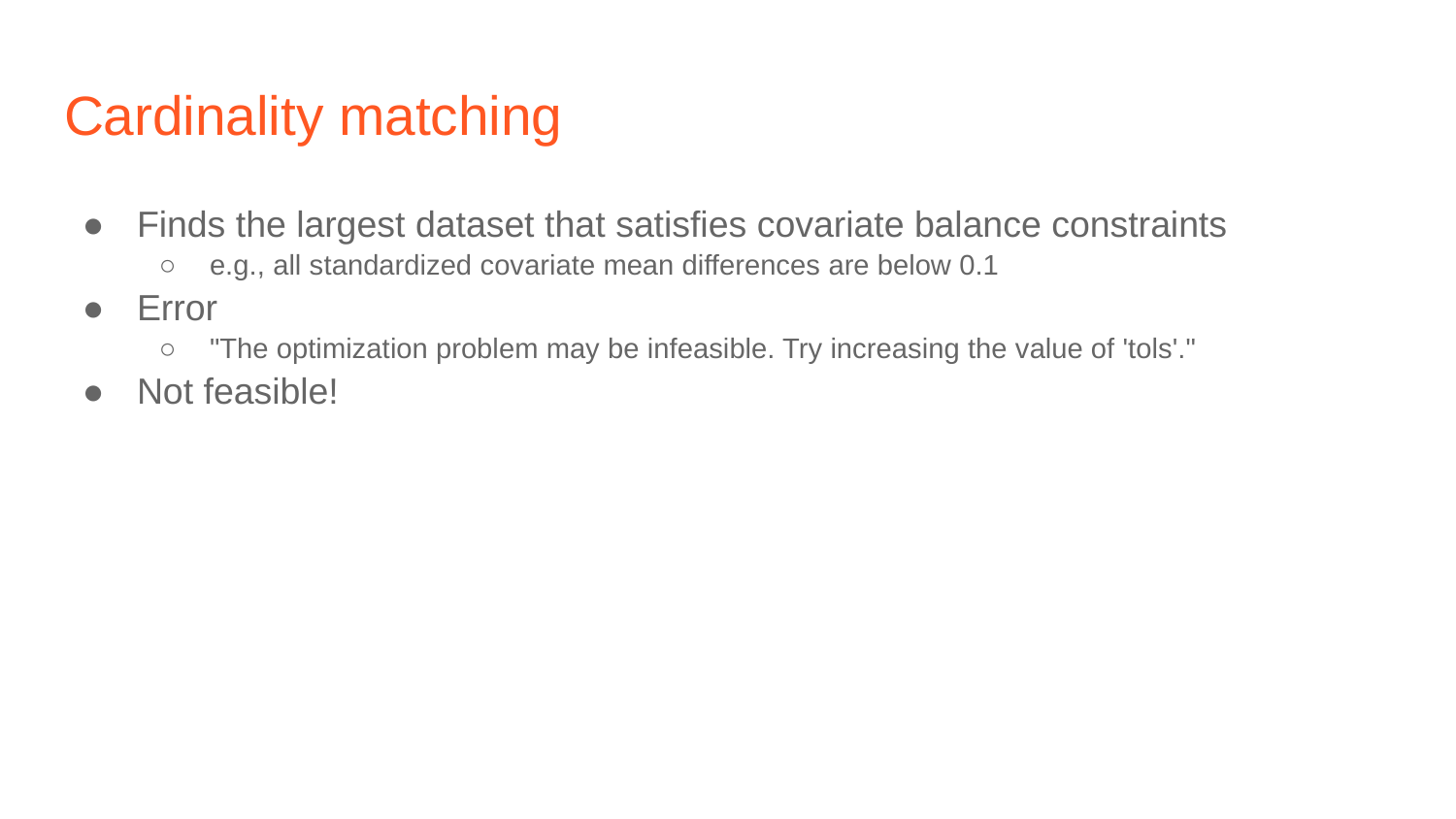

# Cardinality matching
Finds the largest dataset that satisfies covariate balance constraints
e.g., all standardized covariate mean differences are below 0.1
Error
"The optimization problem may be infeasible. Try increasing the value of 'tols'."
Not feasible!